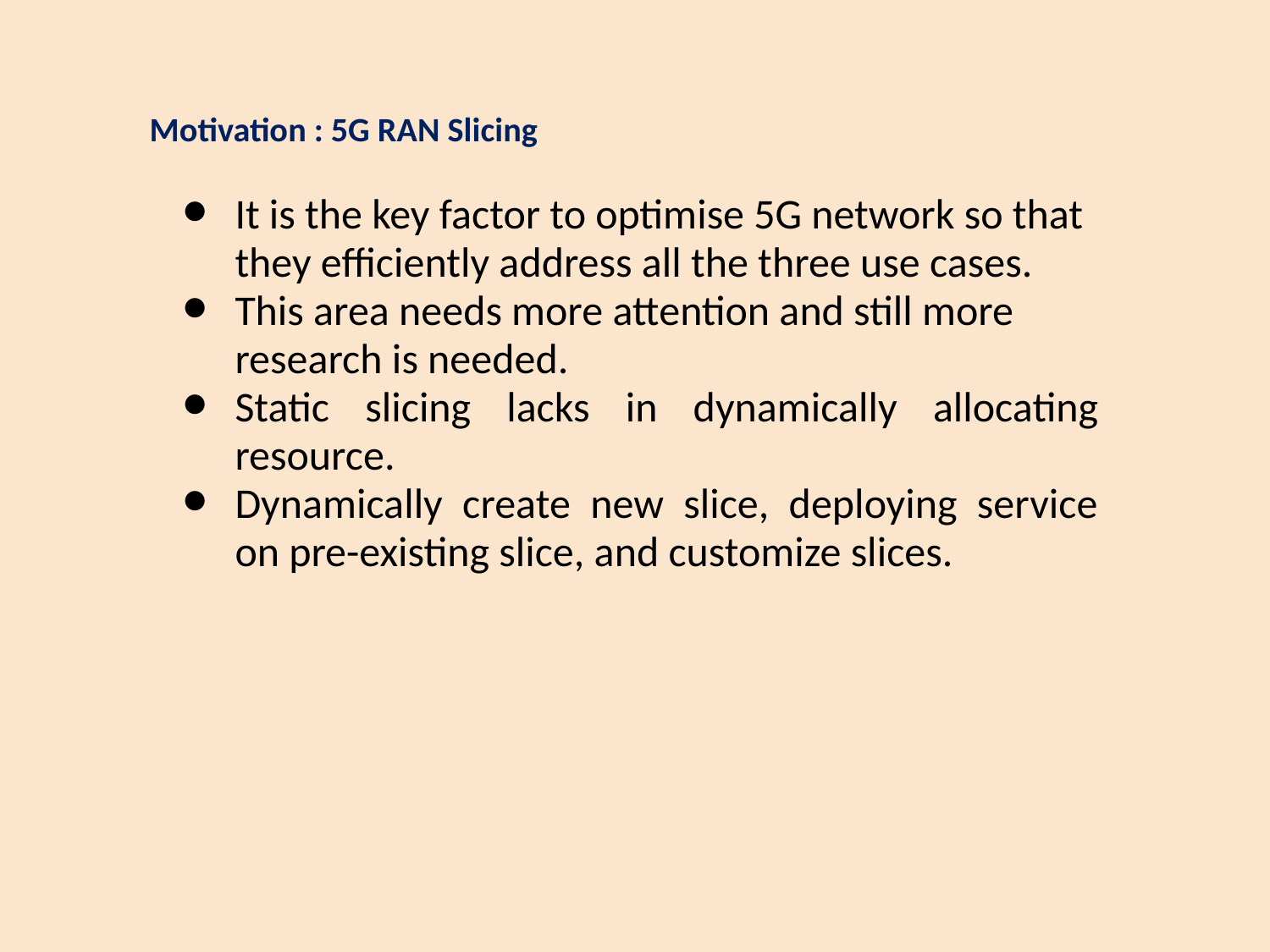

# Motivation : 5G RAN Slicing

It is the key factor to optimise 5G network so that they efficiently address all the three use cases.
This area needs more attention and still more research is needed.
Static slicing lacks in dynamically allocating resource.
Dynamically create new slice, deploying service on pre-existing slice, and customize slices.